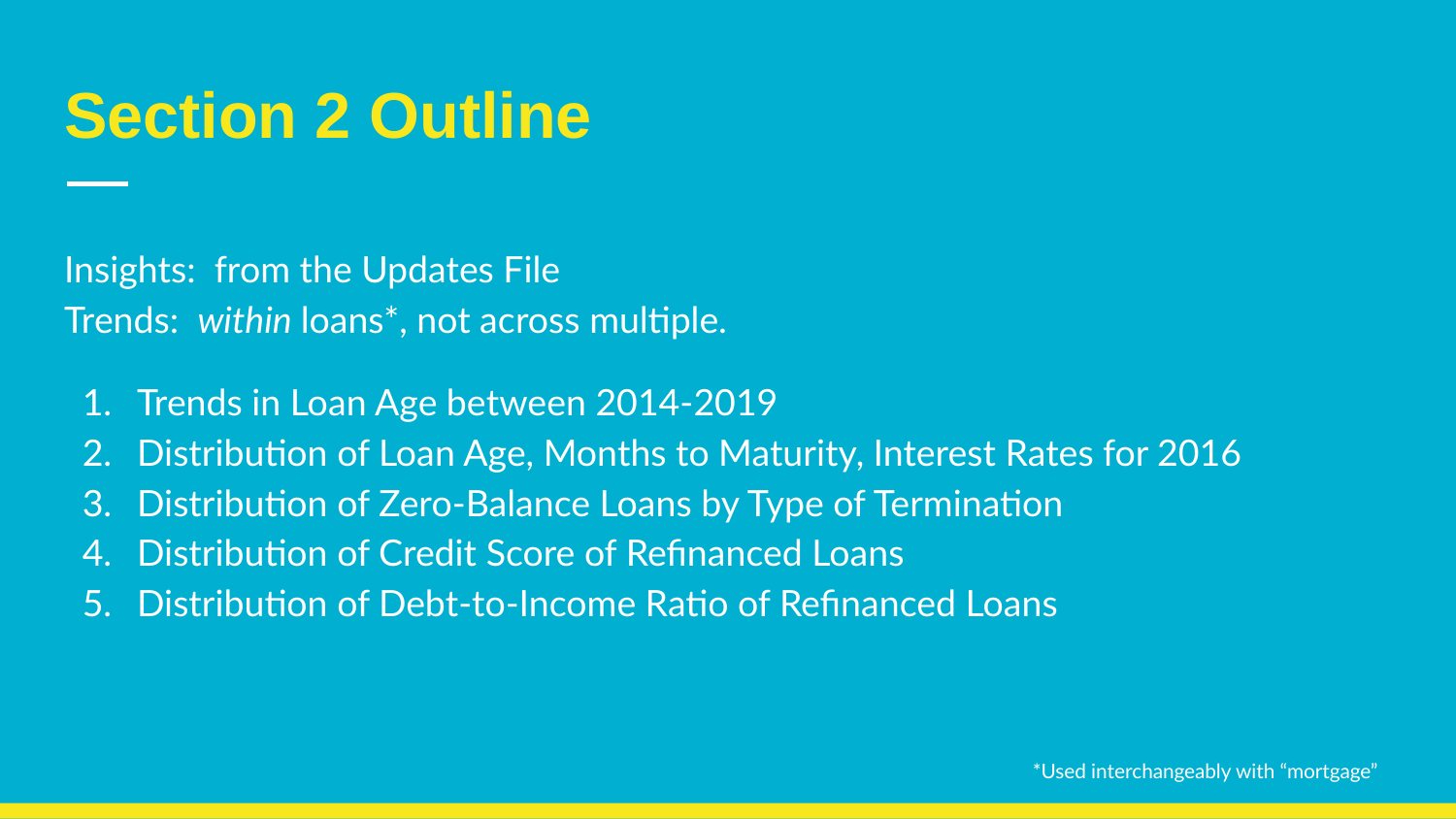

# Section 2 Outline

Insights:  from the Updates File
Trends:  within loans*, not across multiple.
Trends in Loan Age between 2014-2019
Distribution of Loan Age, Months to Maturity, Interest Rates for 2016
Distribution of Zero-Balance Loans by Type of Termination
Distribution of Credit Score of Refinanced Loans
Distribution of Debt-to-Income Ratio of Refinanced Loans
*Used interchangeably with “mortgage”